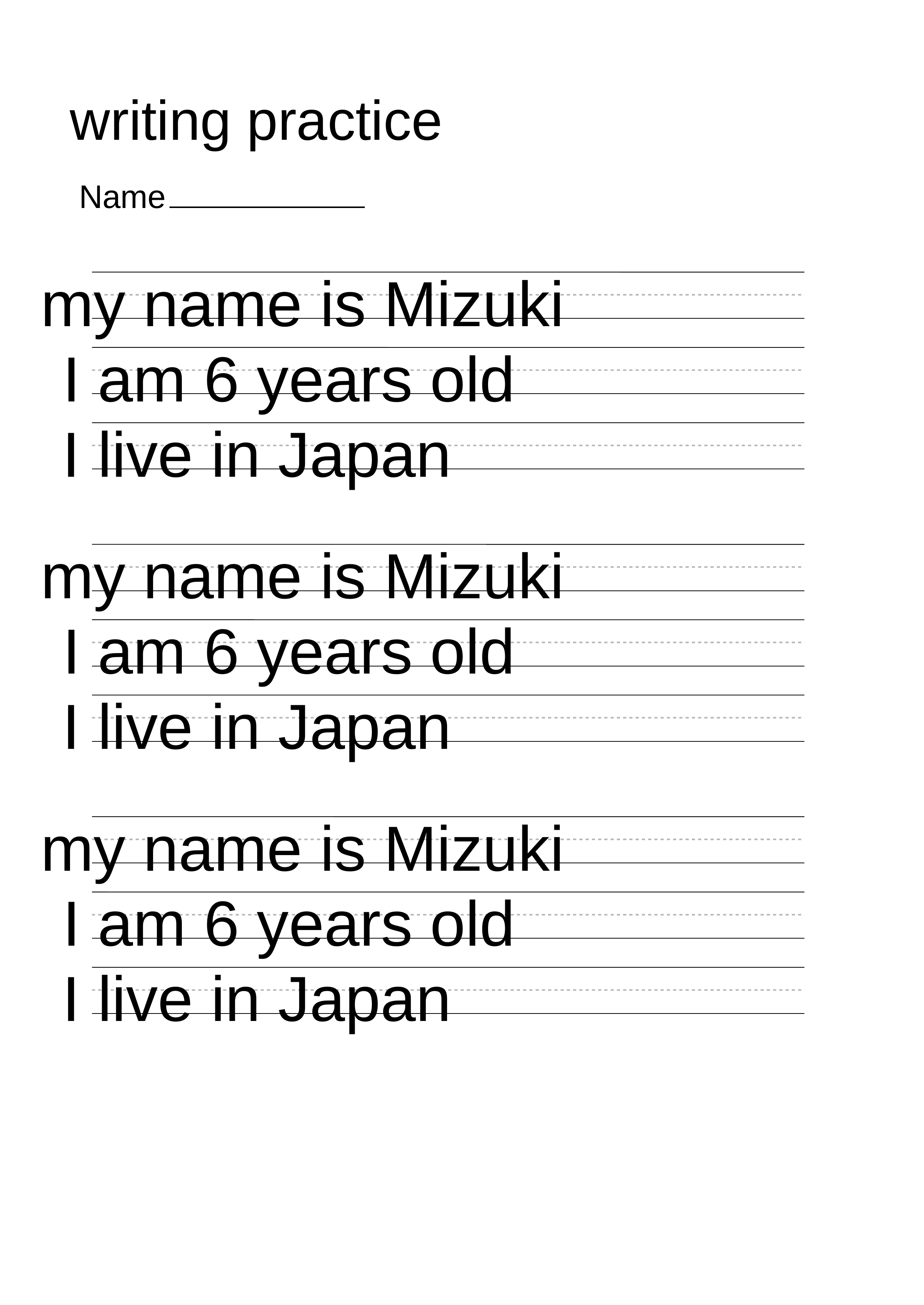

writing practice
Name

my name is Mizuki

I am 6 years old

I live in Japan

my name is Mizuki

I am 6 years old

I live in Japan

my name is Mizuki

I am 6 years old

I live in Japan